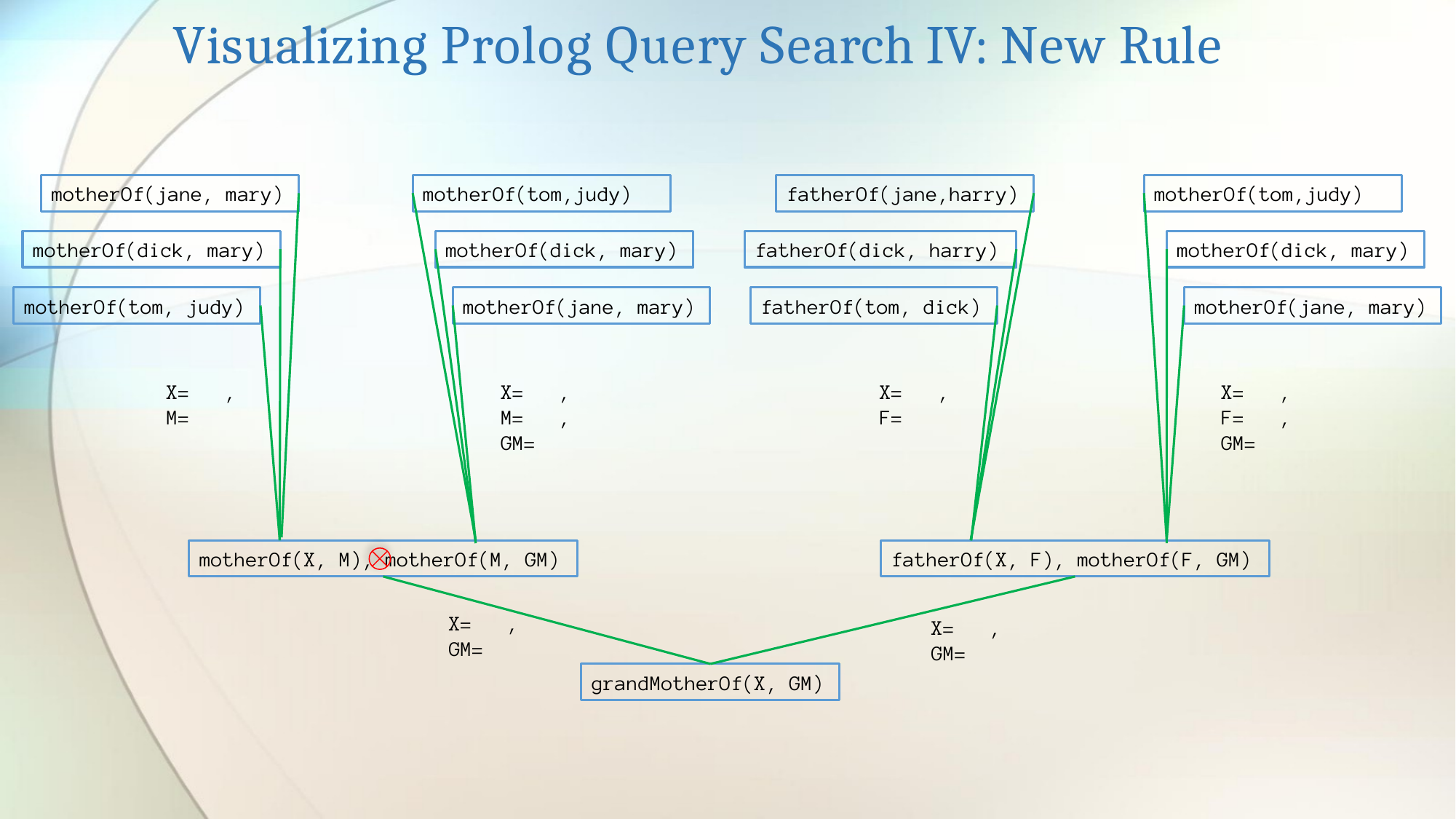

Visualizing Prolog Query Search IV: New Rule
motherOf(tom,judy)
motherOf(jane, mary)
motherOf(tom,judy)
fatherOf(jane,harry)
motherOf(dick, mary)
motherOf(dick, mary)
motherOf(dick, mary)
fatherOf(dick, harry)
motherOf(jane, mary)
motherOf(tom, judy)
motherOf(jane, mary)
fatherOf(tom, dick)
X=   ,
M=
X=   ,
M=   ,
GM=
X=   ,
F=
X=   ,
F=   ,
GM=
motherOf(X, M), motherOf(M, GM)
fatherOf(X, F), motherOf(F, GM)

X=   ,
GM=
X=   ,
GM=
grandMotherOf(X, GM)